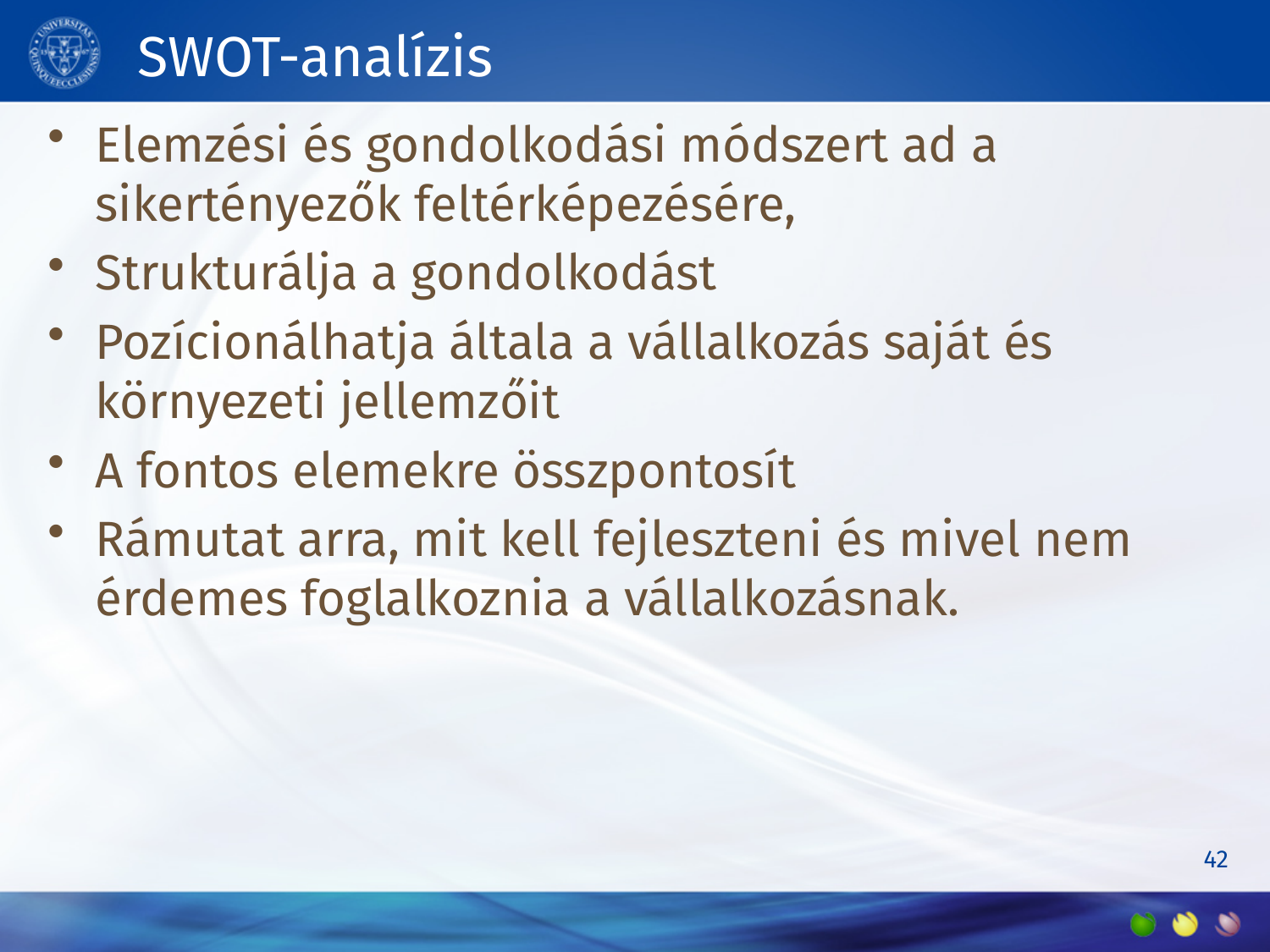

# SWOT-analízis
Elemzési és gondolkodási módszert ad a sikertényezők feltérképezésére,
Strukturálja a gondolkodást
Pozícionálhatja általa a vállalkozás saját és környezeti jellemzőit
A fontos elemekre összpontosít
Rámutat arra, mit kell fejleszteni és mivel nem érdemes foglalkoznia a vállalkozásnak.

42